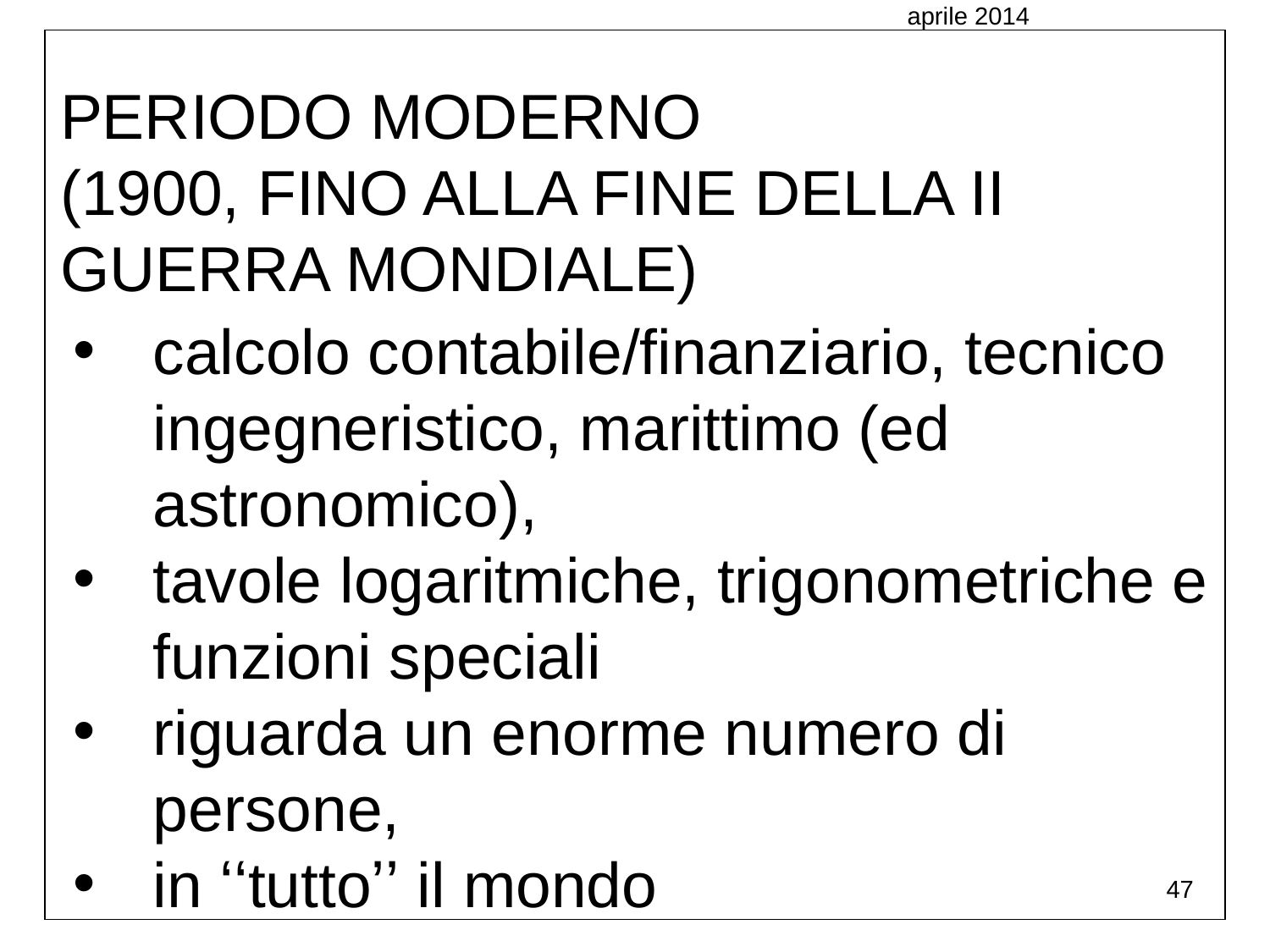

aprile 2014

PERIODO MODERNO
(1900, FINO ALLA FINE DELLA II GUERRA MONDIALE)
calcolo contabile/finanziario, tecnico ingegneristico, marittimo (ed astronomico),
tavole logaritmiche, trigonometriche e funzioni speciali
riguarda un enorme numero di persone,
in ʻʻtuttoʼʼ il mondo
47